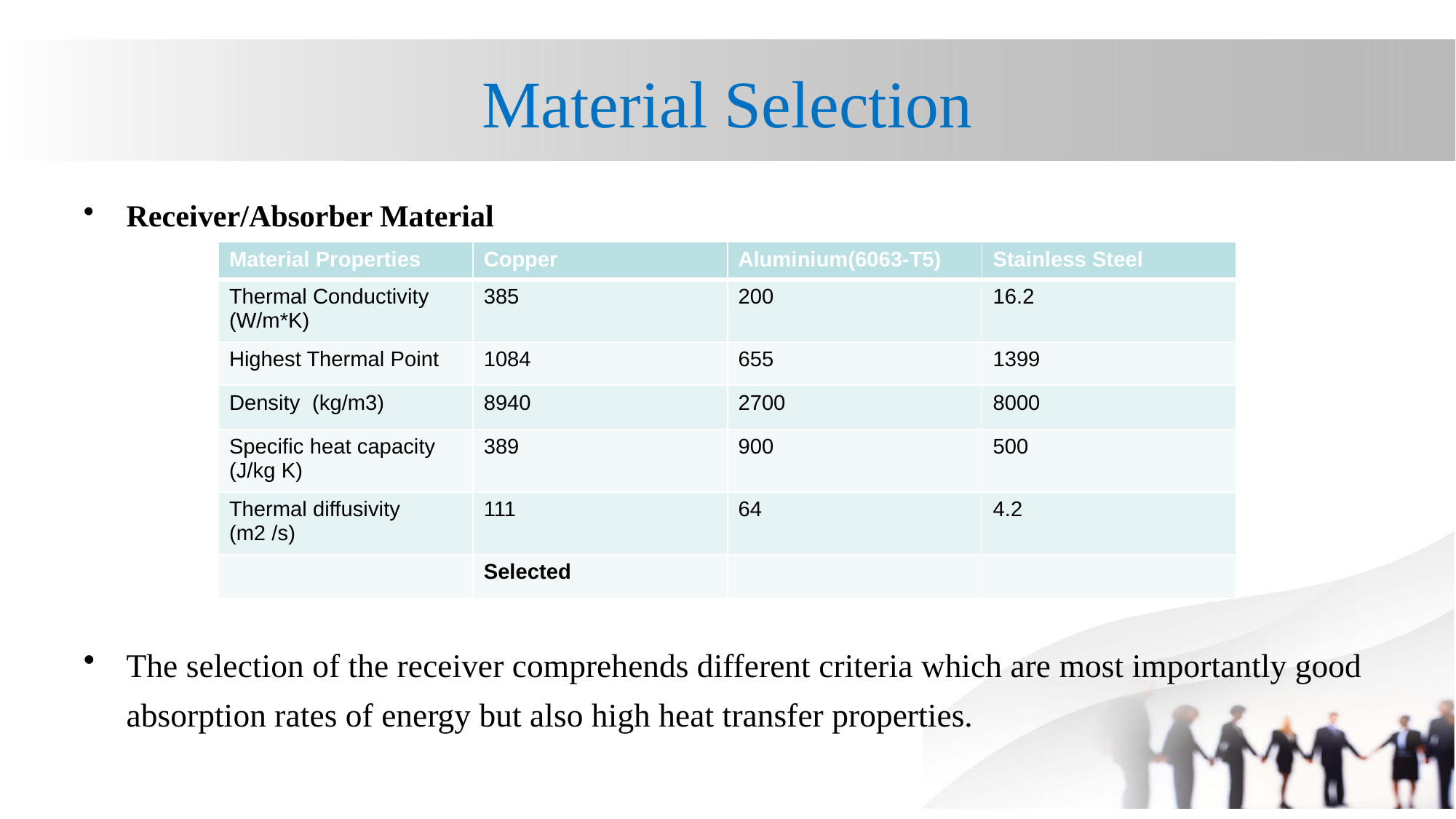

# Material Selection
Receiver/Absorber Material

The selection of the receiver comprehends different criteria which are most importantly good absorption rates of energy but also high heat transfer properties.
| Material Properties | Copper | Aluminium(6063-T5) | Stainless Steel |
| --- | --- | --- | --- |
| Thermal Conductivity (W/m\*K) | 385 | 200 | 16.2 |
| Highest Thermal Point | 1084 | 655 | 1399 |
| Density (kg/m3) | 8940 | 2700 | 8000 |
| Specific heat capacity (J/kg K) | 389 | 900 | 500 |
| Thermal diffusivity (m2 /s) | 111 | 64 | 4.2 |
|  | Selected |  |  |